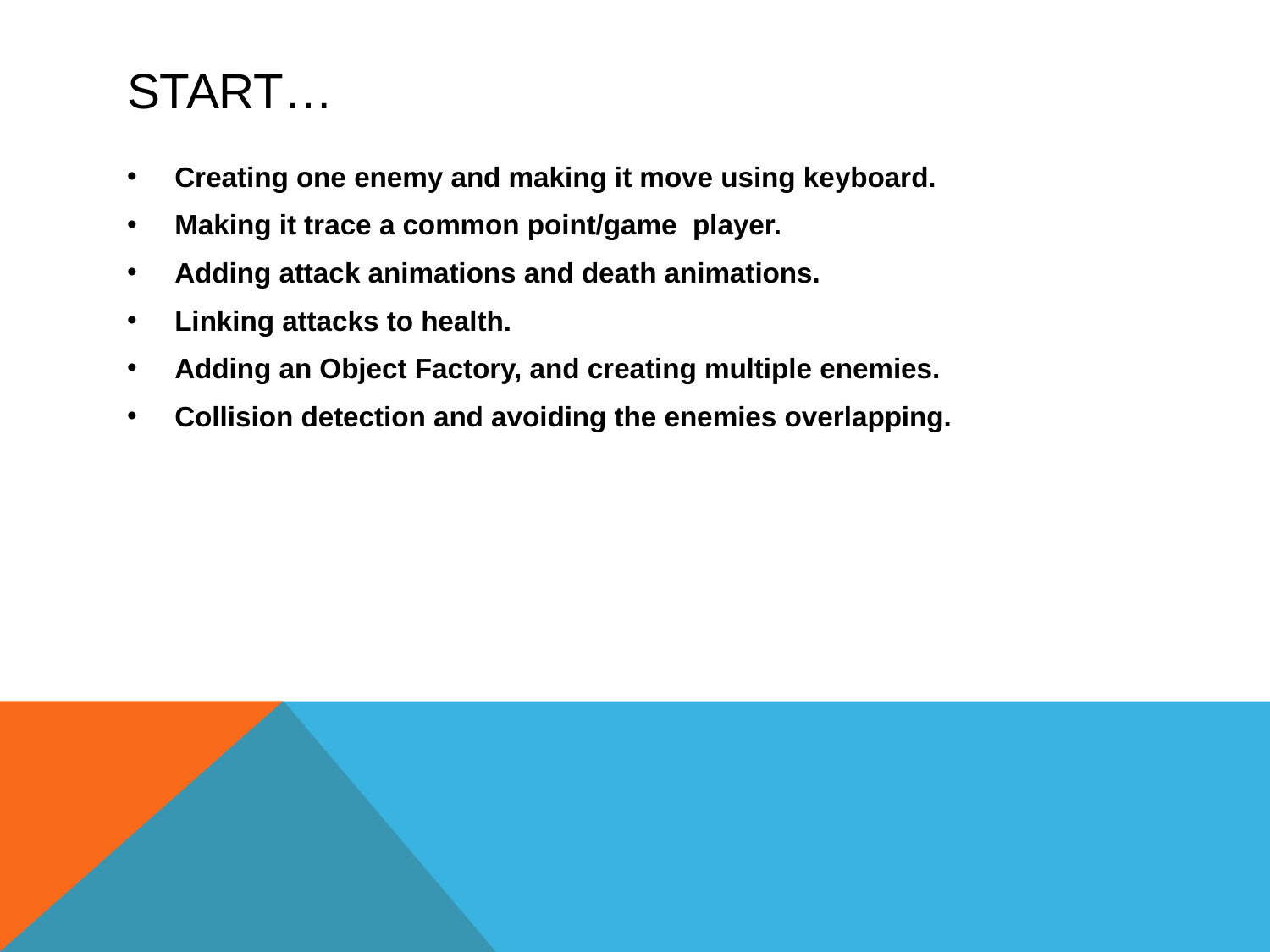

# Start…
Creating one enemy and making it move using keyboard.
Making it trace a common point/game  player.
Adding attack animations and death animations.
Linking attacks to health.
Adding an Object Factory, and creating multiple enemies.
Collision detection and avoiding the enemies overlapping.